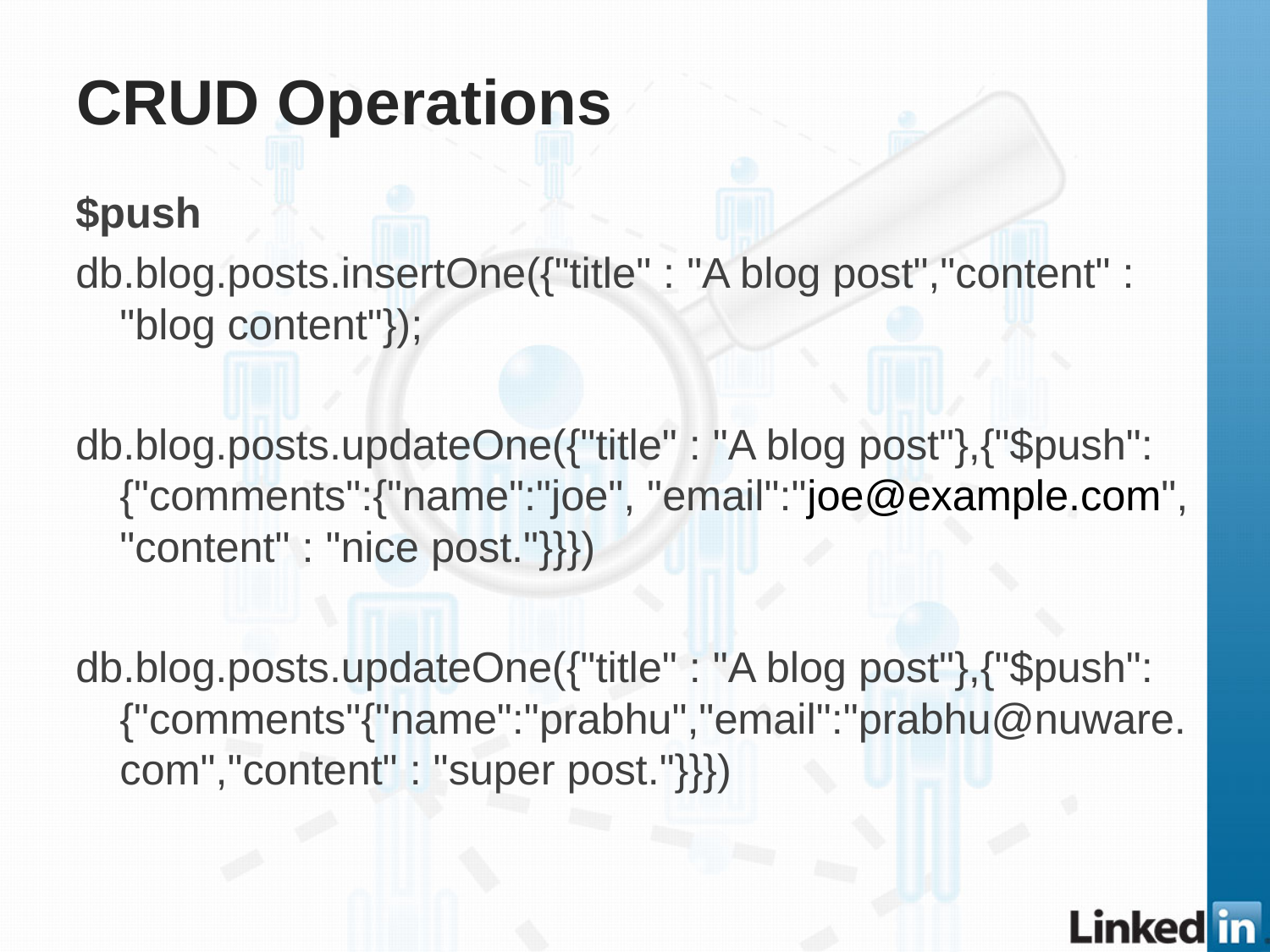

# CRUD Operations
$push
db.blog.posts.insertOne({"title" : "A blog post","content" : "blog content"});

db.blog.posts.updateOne({"title" : "A blog post"},{"$push":{"comments":{"name":"joe", "email":"joe@example.com", "content" : "nice post."}}})

db.blog.posts.updateOne({"title" : "A blog post"},{"$push":{"comments"{"name":"prabhu","email":"prabhu@nuware.com","content" : "super post."}}})